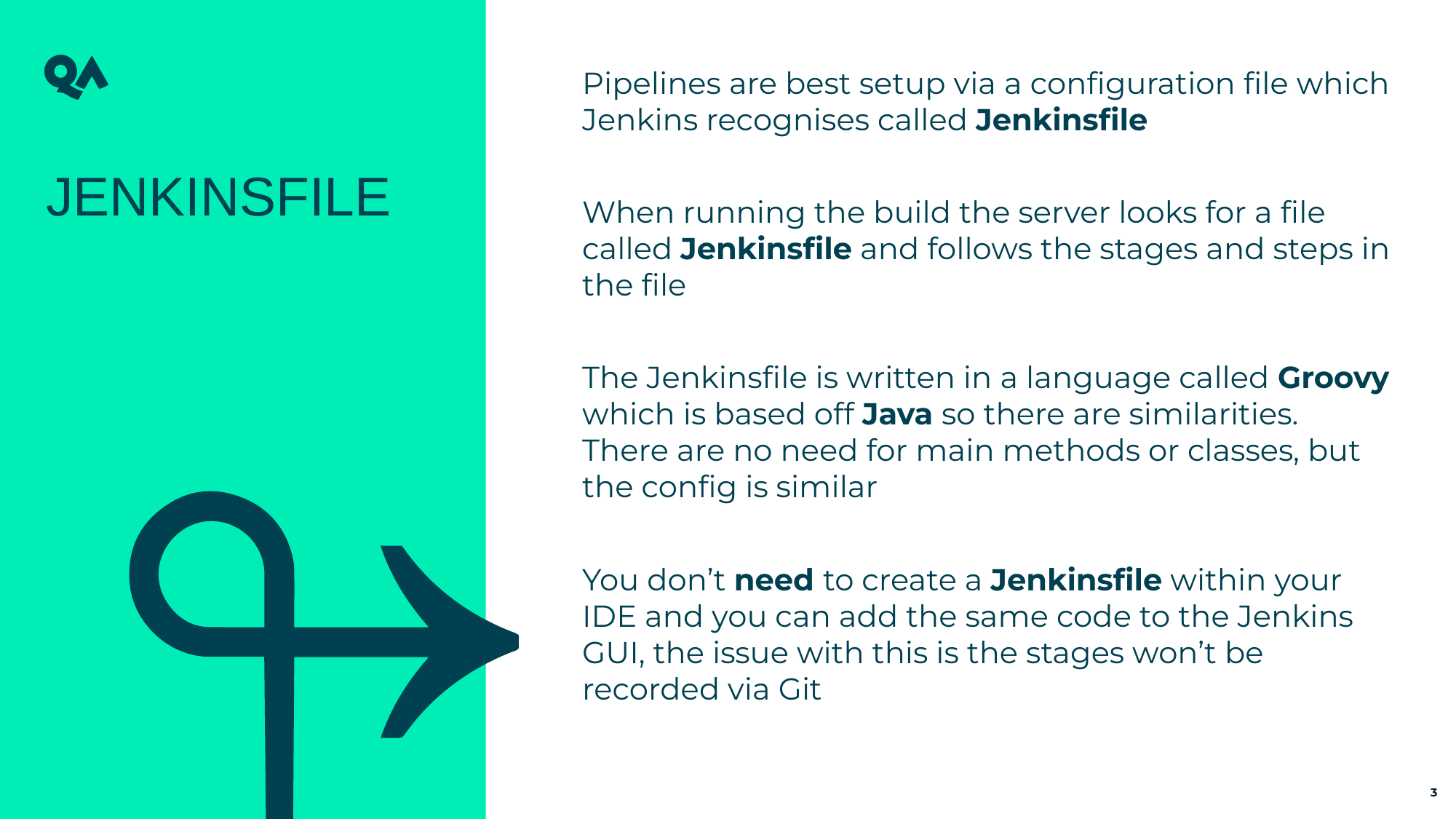

Pipelines are best setup via a configuration file which Jenkins recognises called Jenkinsfile

When running the build the server looks for a file called Jenkinsfile and follows the stages and steps in the file

The Jenkinsfile is written in a language called Groovy which is based off Java so there are similarities. There are no need for main methods or classes, but the config is similar

You don’t need to create a Jenkinsfile within your IDE and you can add the same code to the Jenkins GUI, the issue with this is the stages won’t be recorded via Git
Jenkinsfile
3